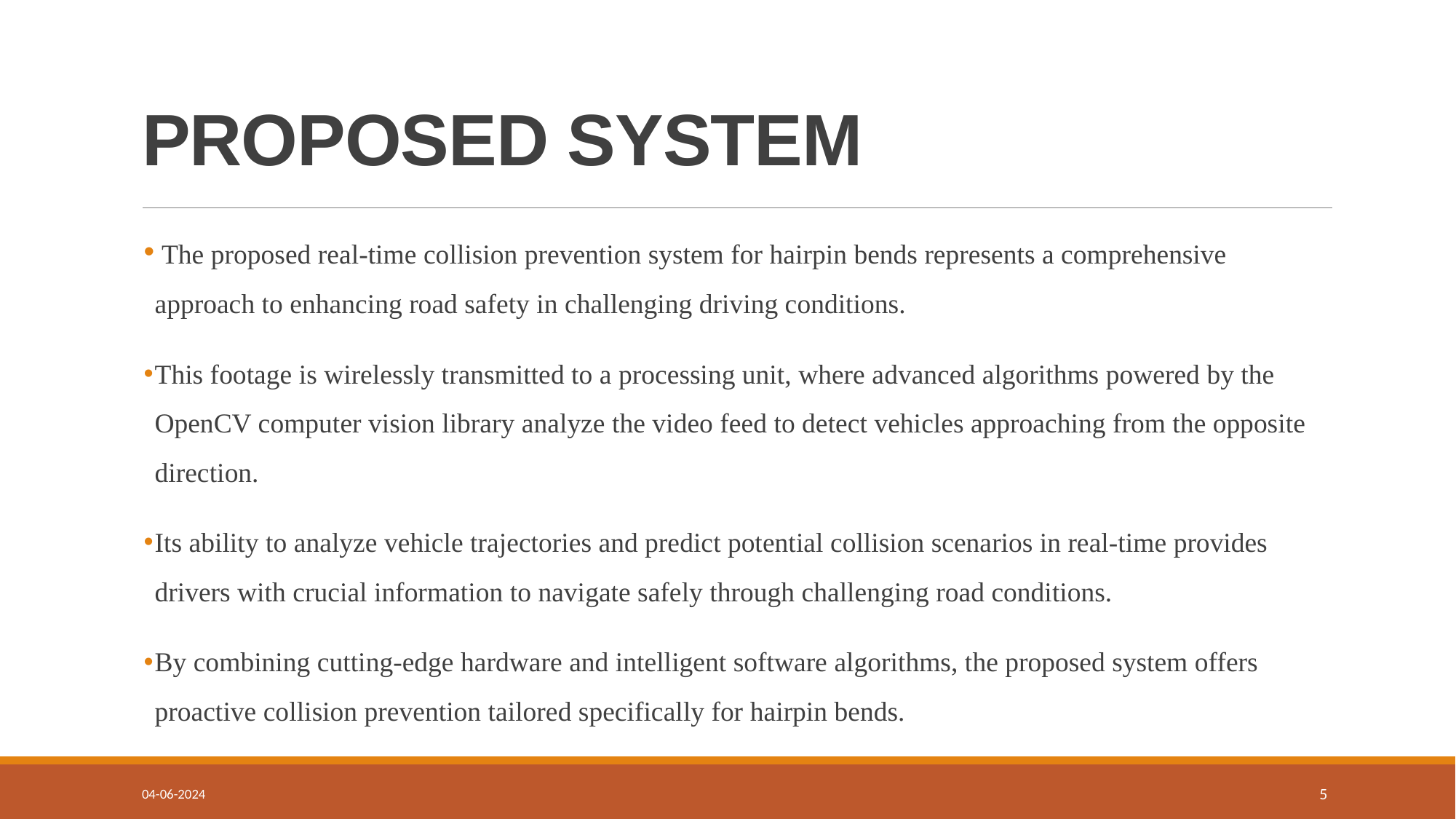

# PROPOSED SYSTEM
 The proposed real-time collision prevention system for hairpin bends represents a comprehensive approach to enhancing road safety in challenging driving conditions.
This footage is wirelessly transmitted to a processing unit, where advanced algorithms powered by the OpenCV computer vision library analyze the video feed to detect vehicles approaching from the opposite direction.
Its ability to analyze vehicle trajectories and predict potential collision scenarios in real-time provides drivers with crucial information to navigate safely through challenging road conditions.
By combining cutting-edge hardware and intelligent software algorithms, the proposed system offers proactive collision prevention tailored specifically for hairpin bends.

04-06-2024
5